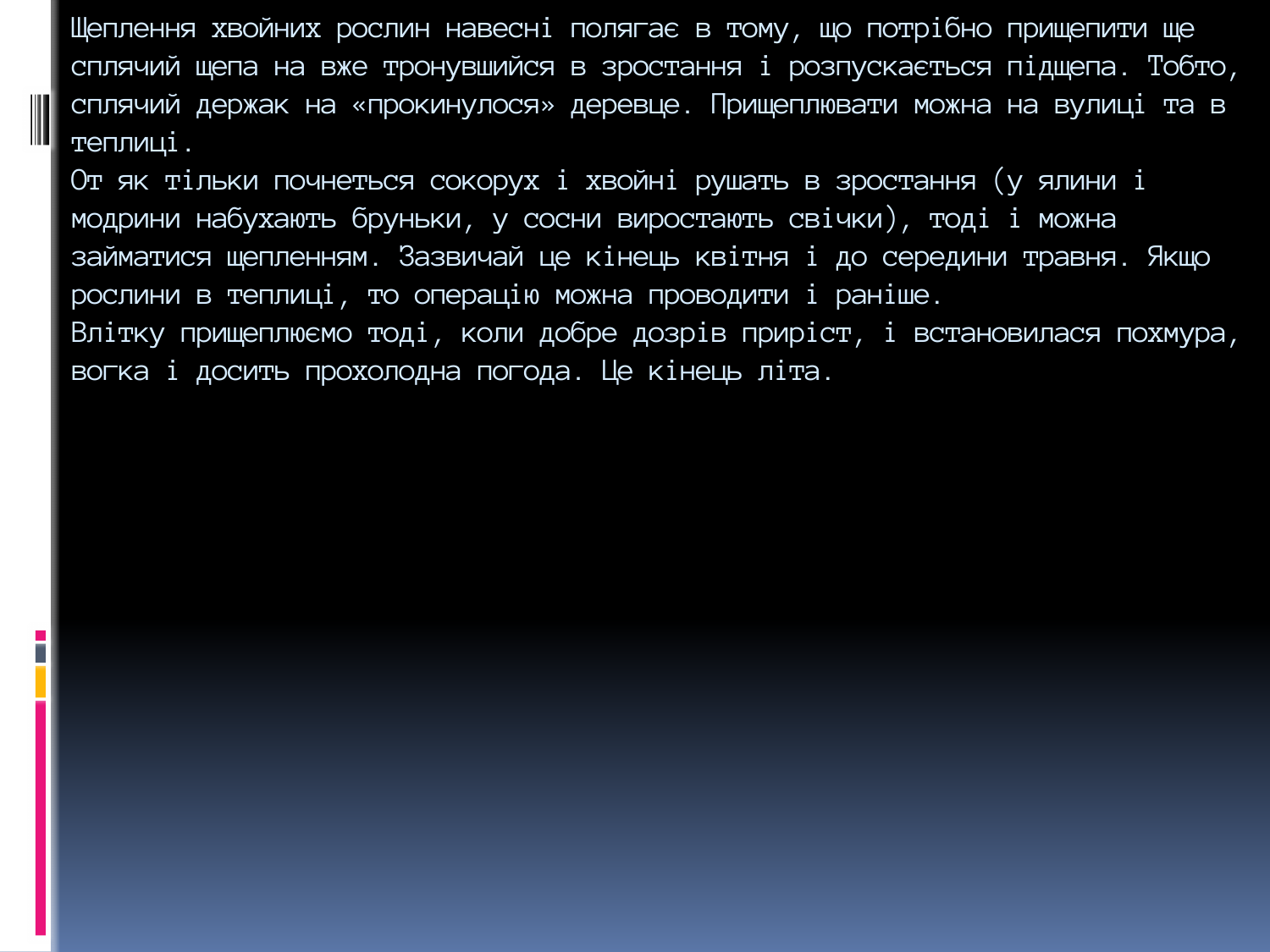

# Щеплення хвойних рослин навесні полягає в тому, що потрібно прищепити ще сплячий щепа на вже тронувшийся в зростання і розпускається підщепа. Тобто, сплячий держак на «прокинулося» деревце. Прищеплювати можна на вулиці та в теплиці. От як тільки почнеться сокорух і хвойні рушать в зростання (у ялини і модрини набухають бруньки, у сосни виростають свічки), тоді і можна займатися щепленням. Зазвичай це кінець квітня і до середини травня. Якщо рослини в теплиці, то операцію можна проводити і раніше. Влітку прищеплюємо тоді, коли добре дозрів приріст, і встановилася похмура, вогка і досить прохолодна погода. Це кінець літа.